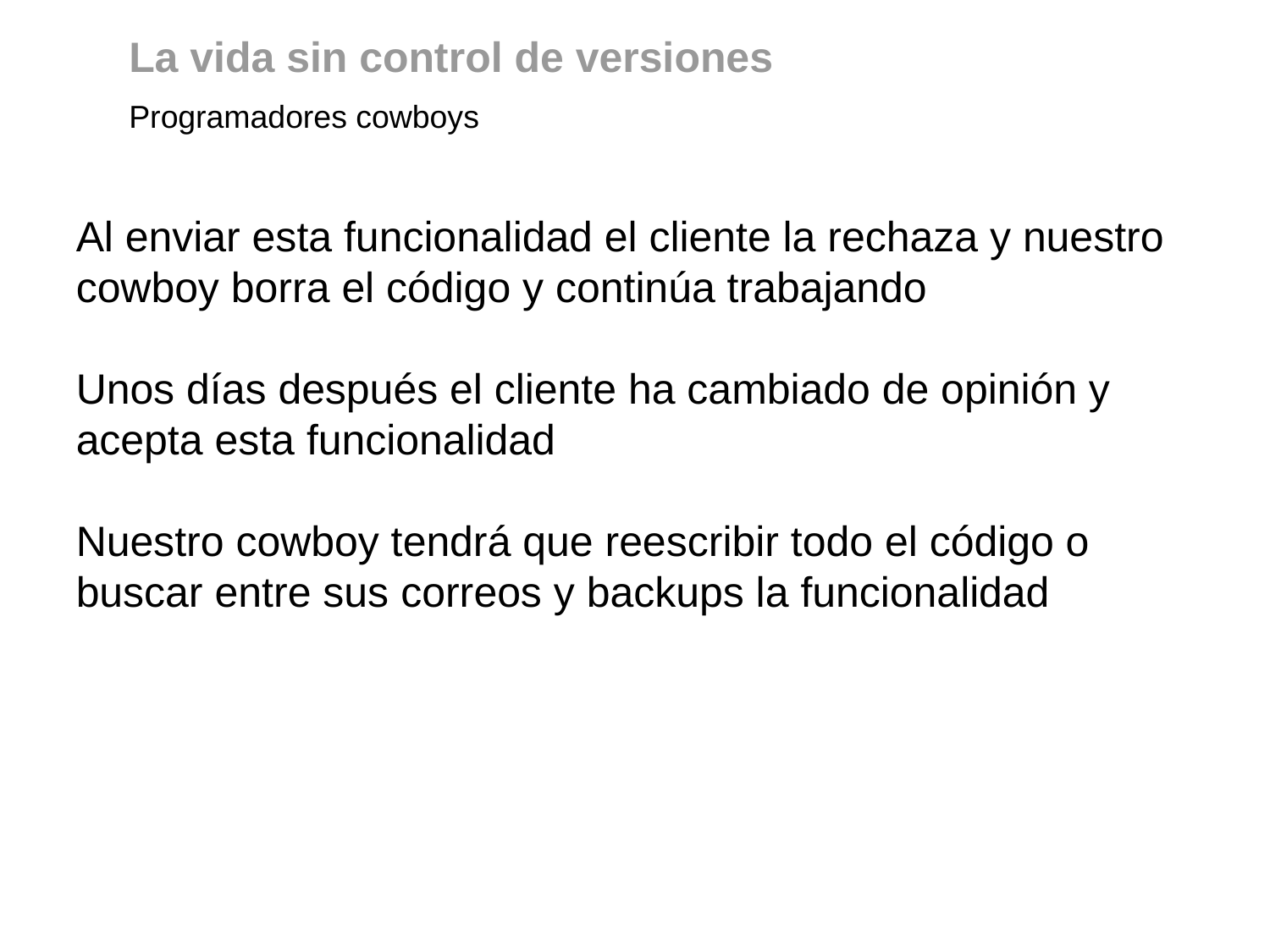

La vida sin control de versiones
Programadores cowboys

Al enviar esta funcionalidad el cliente la rechaza y nuestro cowboy borra el código y continúa trabajando

Unos días después el cliente ha cambiado de opinión y acepta esta funcionalidad

Nuestro cowboy tendrá que reescribir todo el código o buscar entre sus correos y backups la funcionalidad